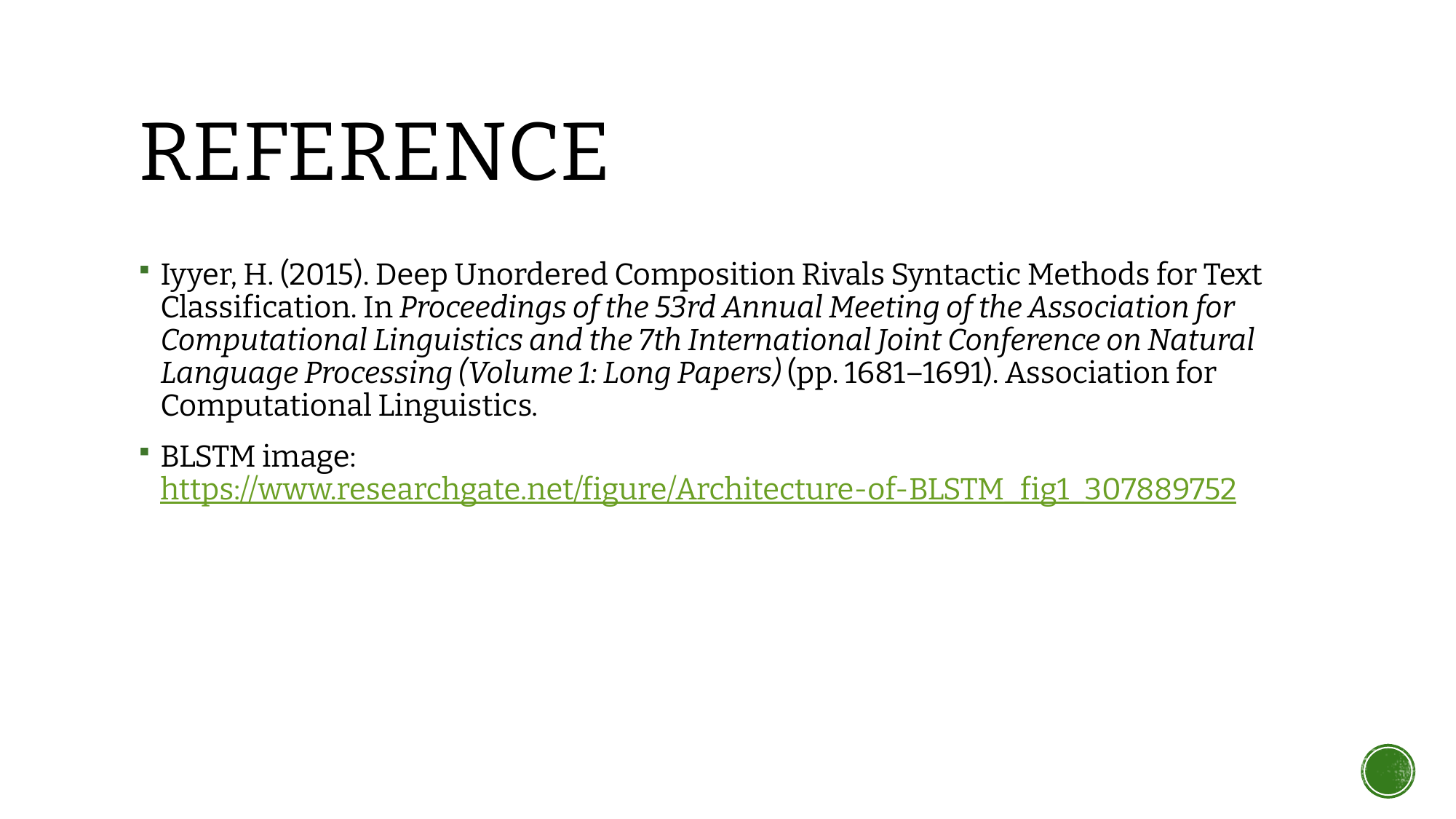

# Reference
Iyyer, H. (2015). Deep Unordered Composition Rivals Syntactic Methods for Text Classification. In Proceedings of the 53rd Annual Meeting of the Association for Computational Linguistics and the 7th International Joint Conference on Natural Language Processing (Volume 1: Long Papers) (pp. 1681–1691). Association for Computational Linguistics.
BLSTM image: https://www.researchgate.net/figure/Architecture-of-BLSTM_fig1_307889752